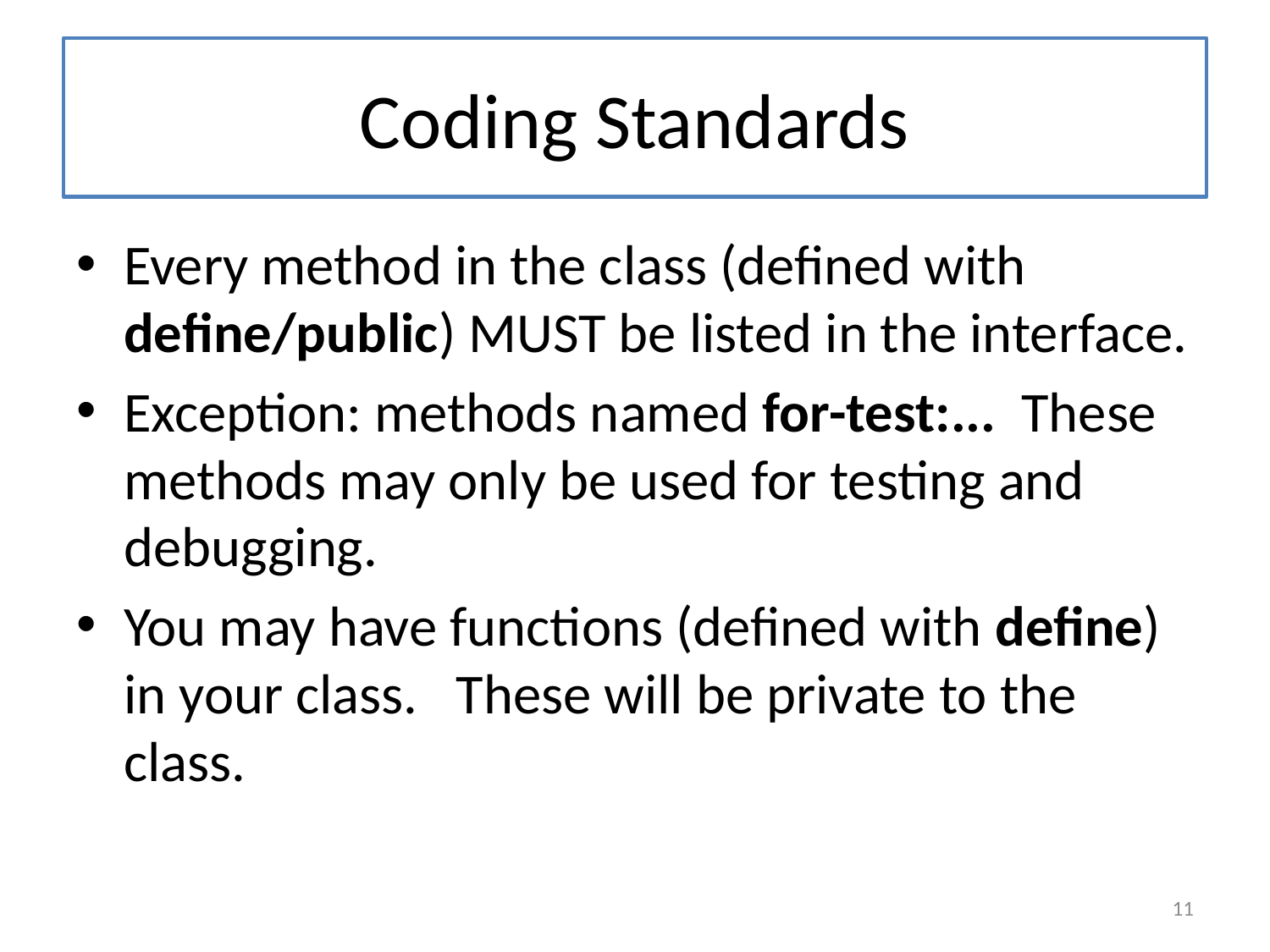

# Coding Standards
Every method in the class (defined with define/public) MUST be listed in the interface.
Exception: methods named for-test:...  These methods may only be used for testing and  debugging.
You may have functions (defined with define) in your class.   These will be private to the class.
11